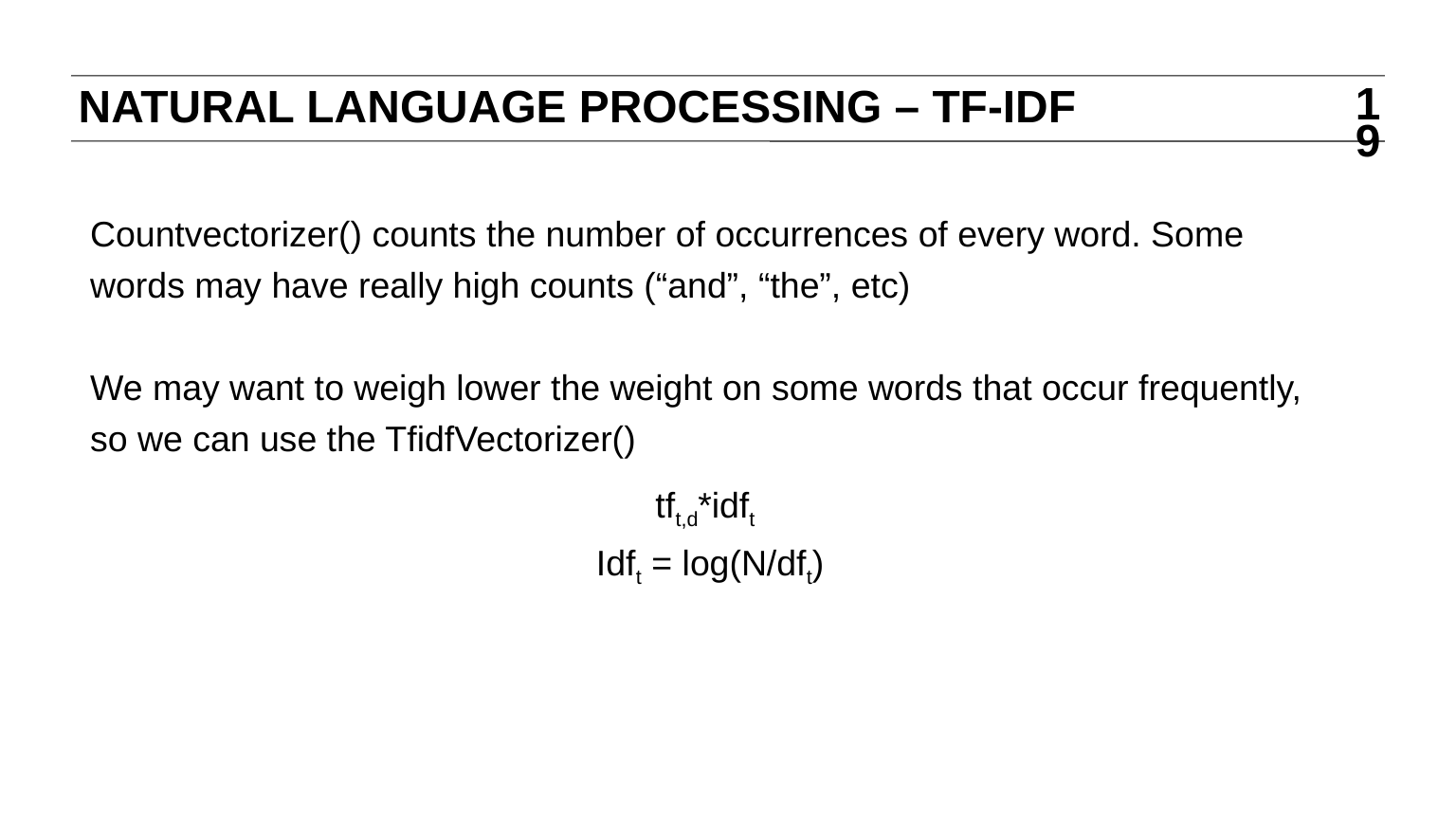

Natural language processing – tf-idf
19
Countvectorizer() counts the number of occurrences of every word. Some words may have really high counts (“and”, “the”, etc)

We may want to weigh lower the weight on some words that occur frequently, so we can use the TfidfVectorizer()

tft,d*idft
Idft = log(N/dft)